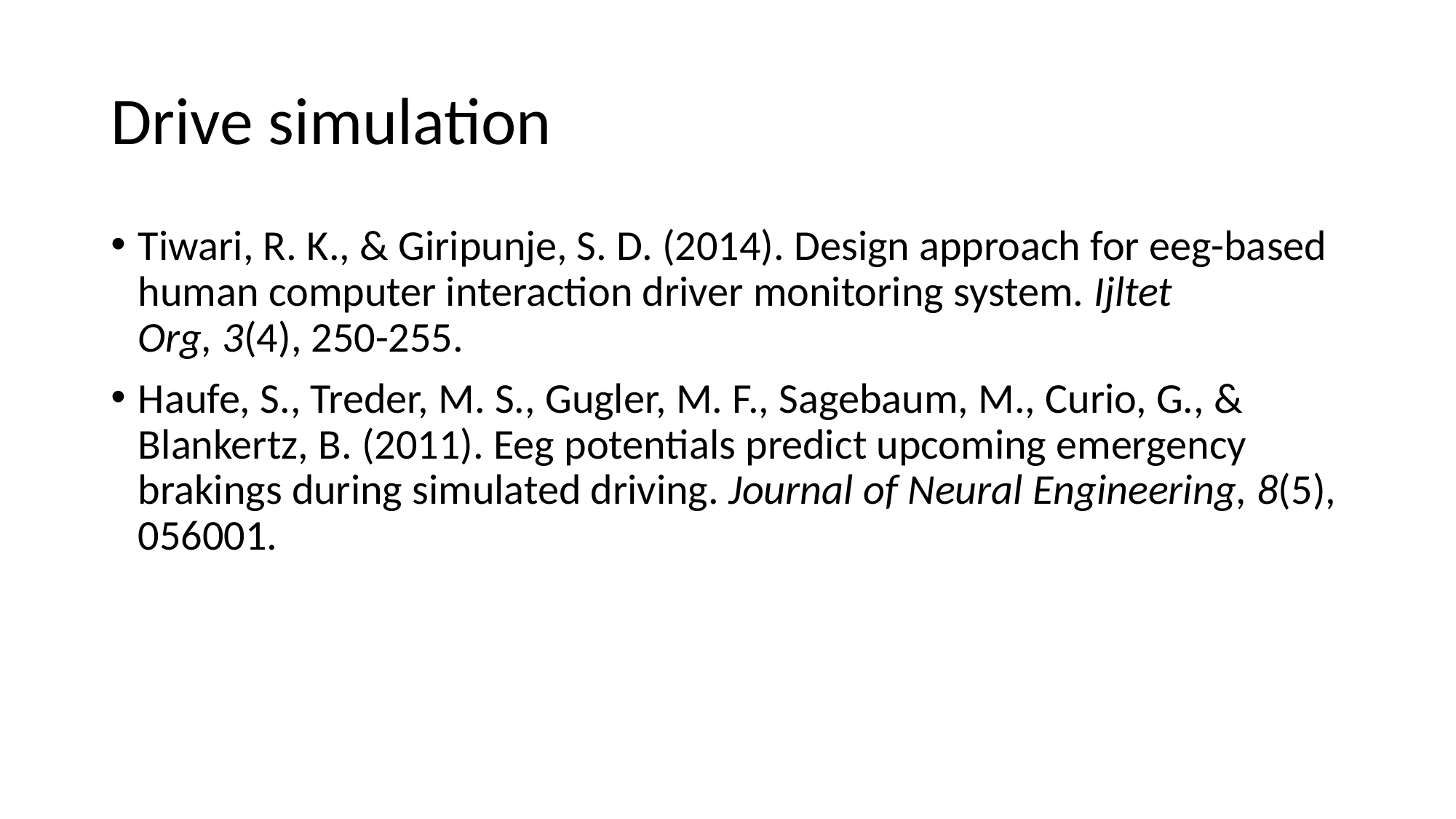

# Drive simulation
Tiwari, R. K., & Giripunje, S. D. (2014). Design approach for eeg-based human computer interaction driver monitoring system. Ijltet Org, 3(4), 250-255.
Haufe, S., Treder, M. S., Gugler, M. F., Sagebaum, M., Curio, G., & Blankertz, B. (2011). Eeg potentials predict upcoming emergency brakings during simulated driving. Journal of Neural Engineering, 8(5), 056001.